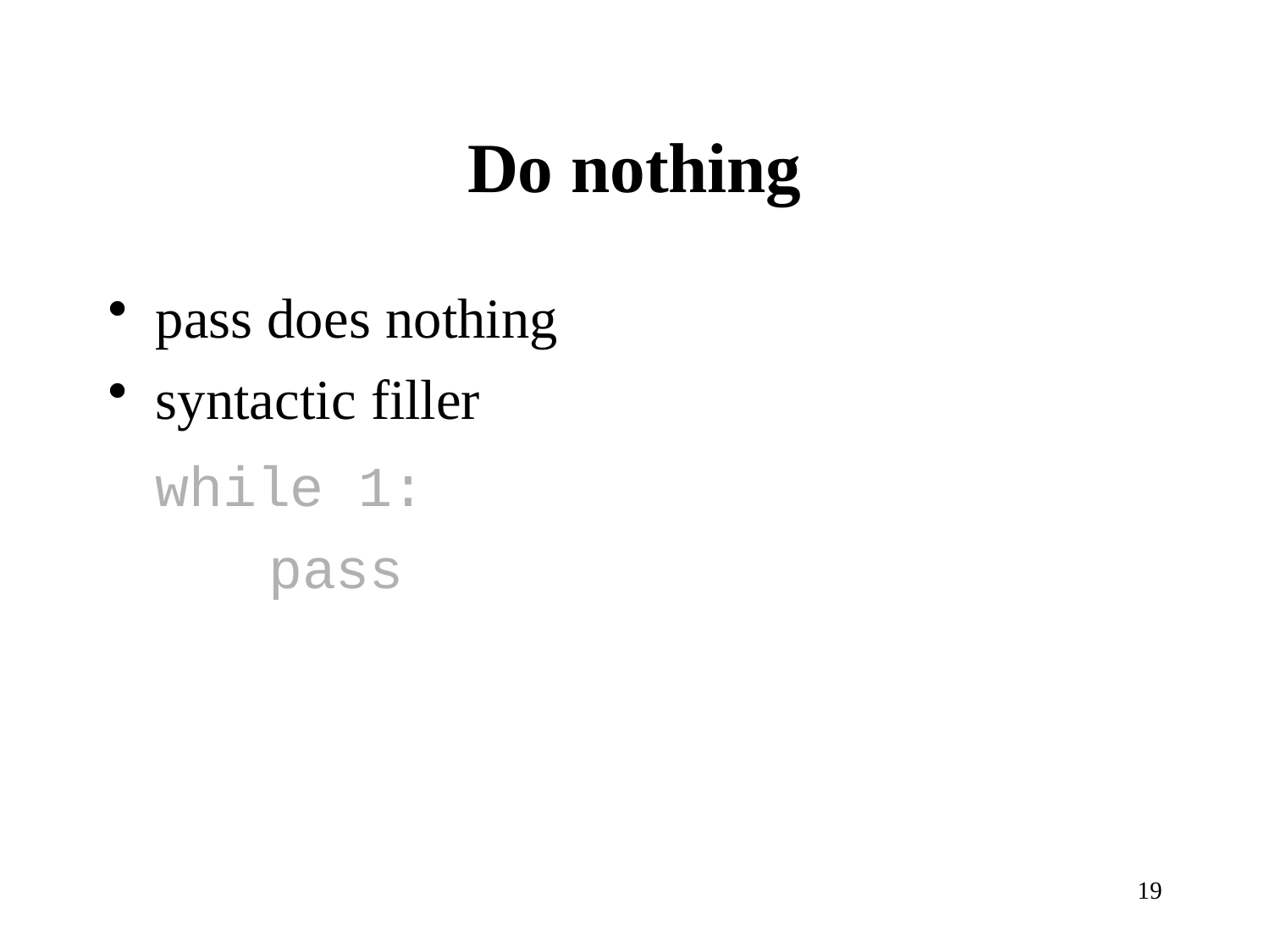

# Do nothing
pass does nothing
syntactic filler
while 1:  pass

19